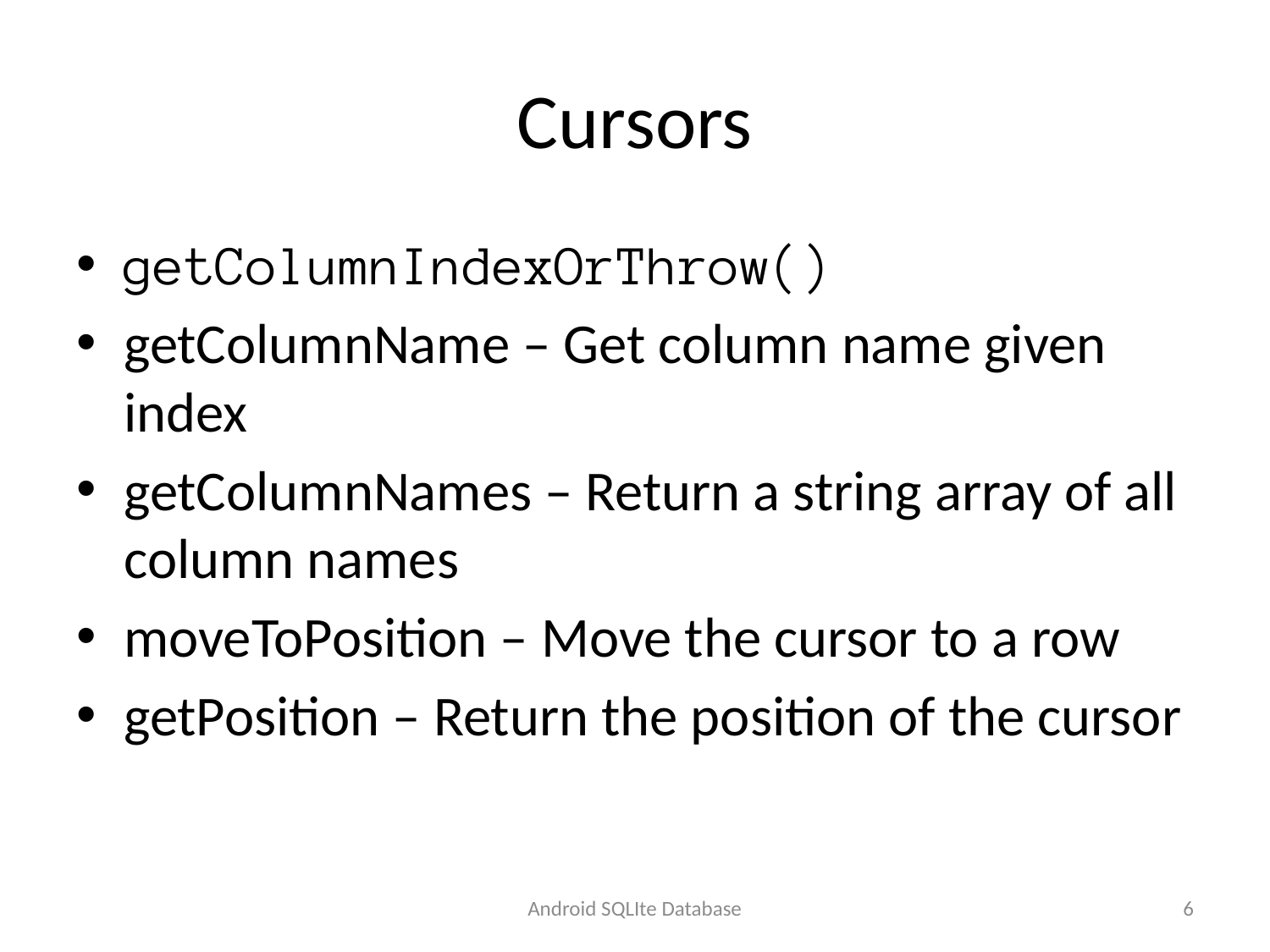

# Cursors
getColumnIndexOrThrow()
getColumnName – Get column name given index
getColumnNames – Return a string array of all column names
moveToPosition – Move the cursor to a row
getPosition – Return the position of the cursor
Android SQLIte Database
6